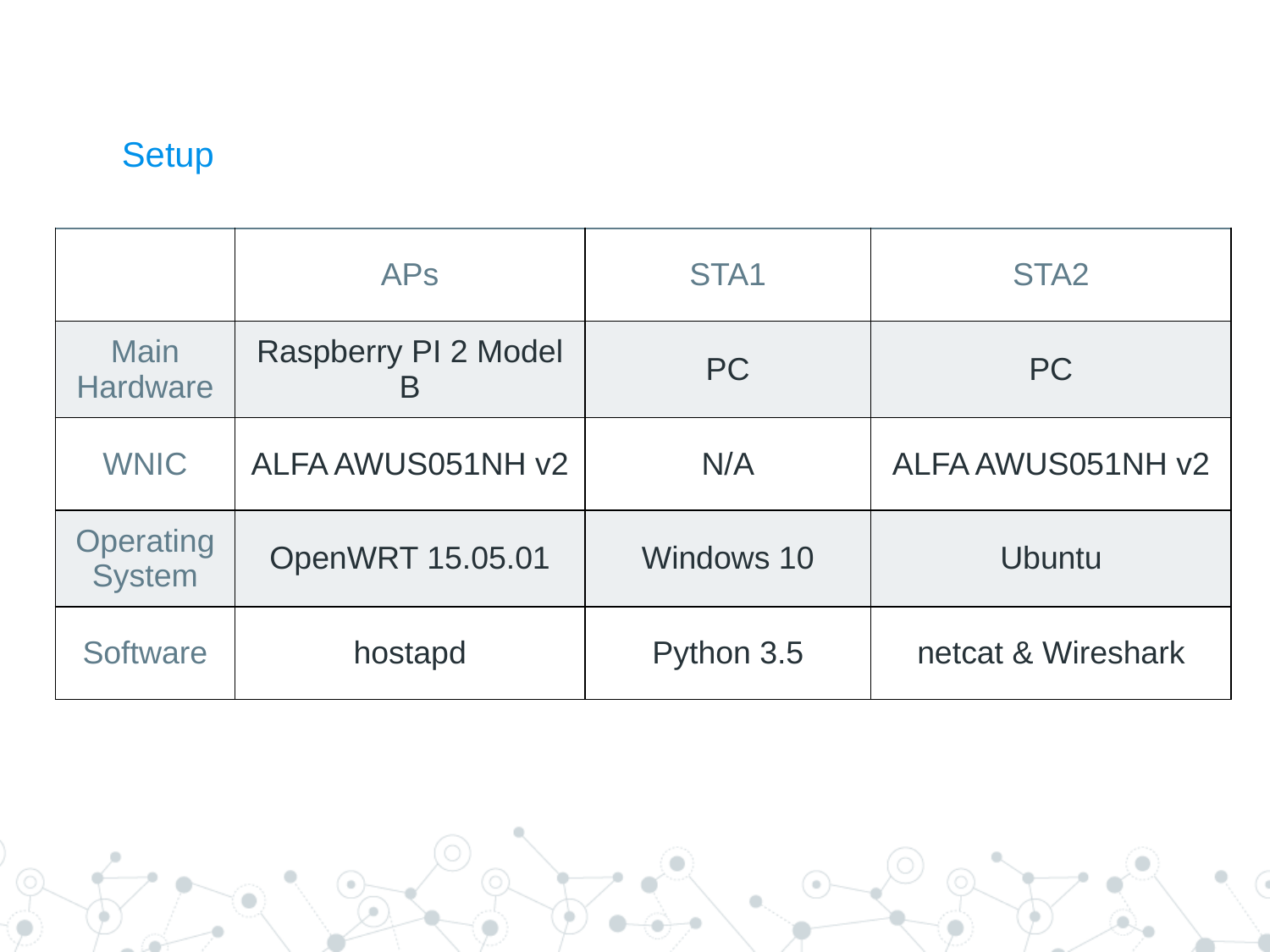

# Setup
|  | APs | STA1 | STA2 |
| --- | --- | --- | --- |
| Main Hardware | Raspberry PI 2 Model B | PC | PC |
| WNIC | ALFA AWUS051NH v2 | N/A | ALFA AWUS051NH v2 |
| Operating System | OpenWRT 15.05.01 | Windows 10 | Ubuntu |
| Software | hostapd | Python 3.5 | netcat & Wireshark |